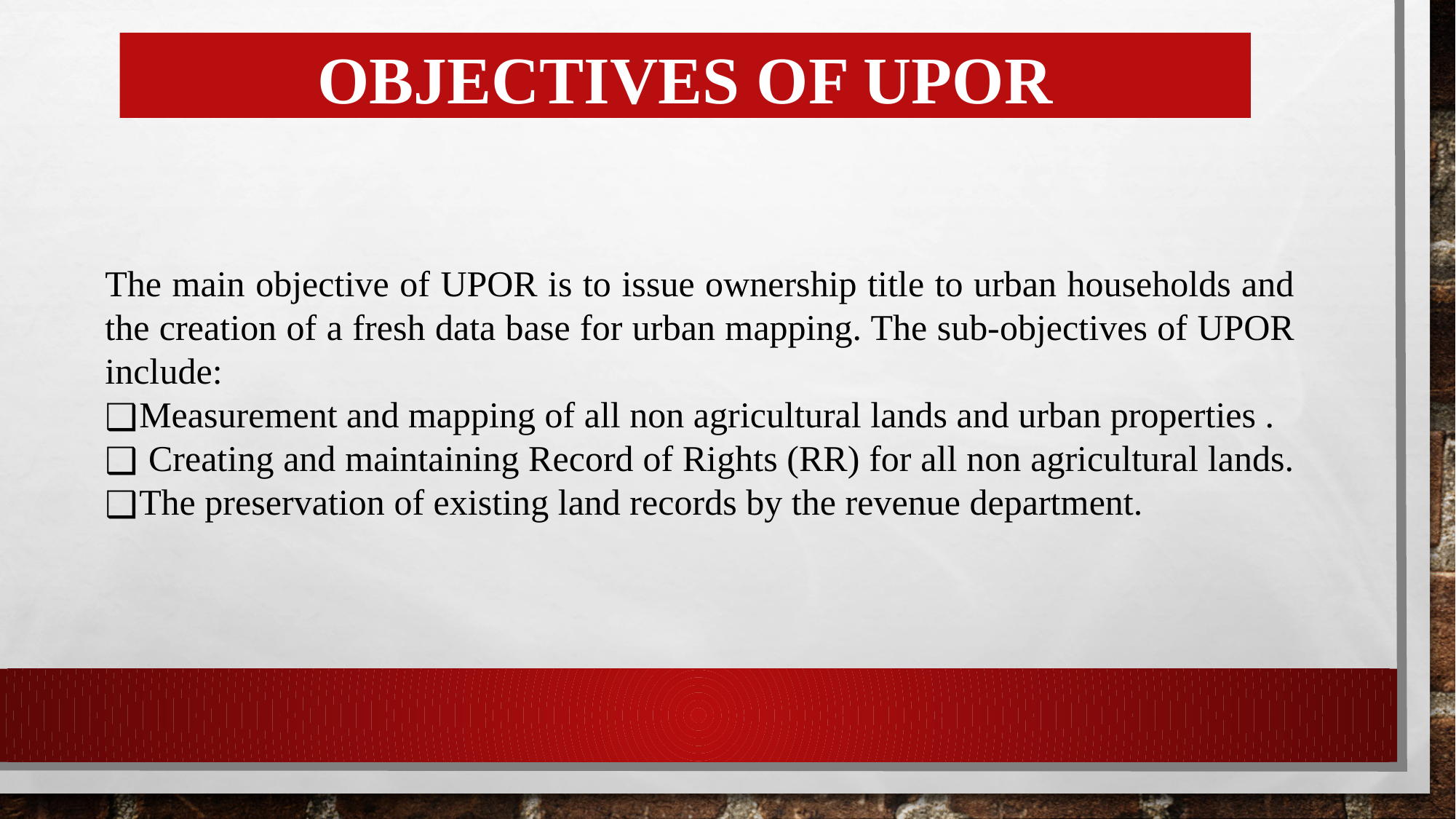

# OBJECTIVES OF UPOR
The main objective of UPOR is to issue ownership title to urban households and the creation of a fresh data base for urban mapping. The sub-objectives of UPOR include:
Measurement and mapping of all non agricultural lands and urban properties .
 Creating and maintaining Record of Rights (RR) for all non agricultural lands.
The preservation of existing land records by the revenue department.